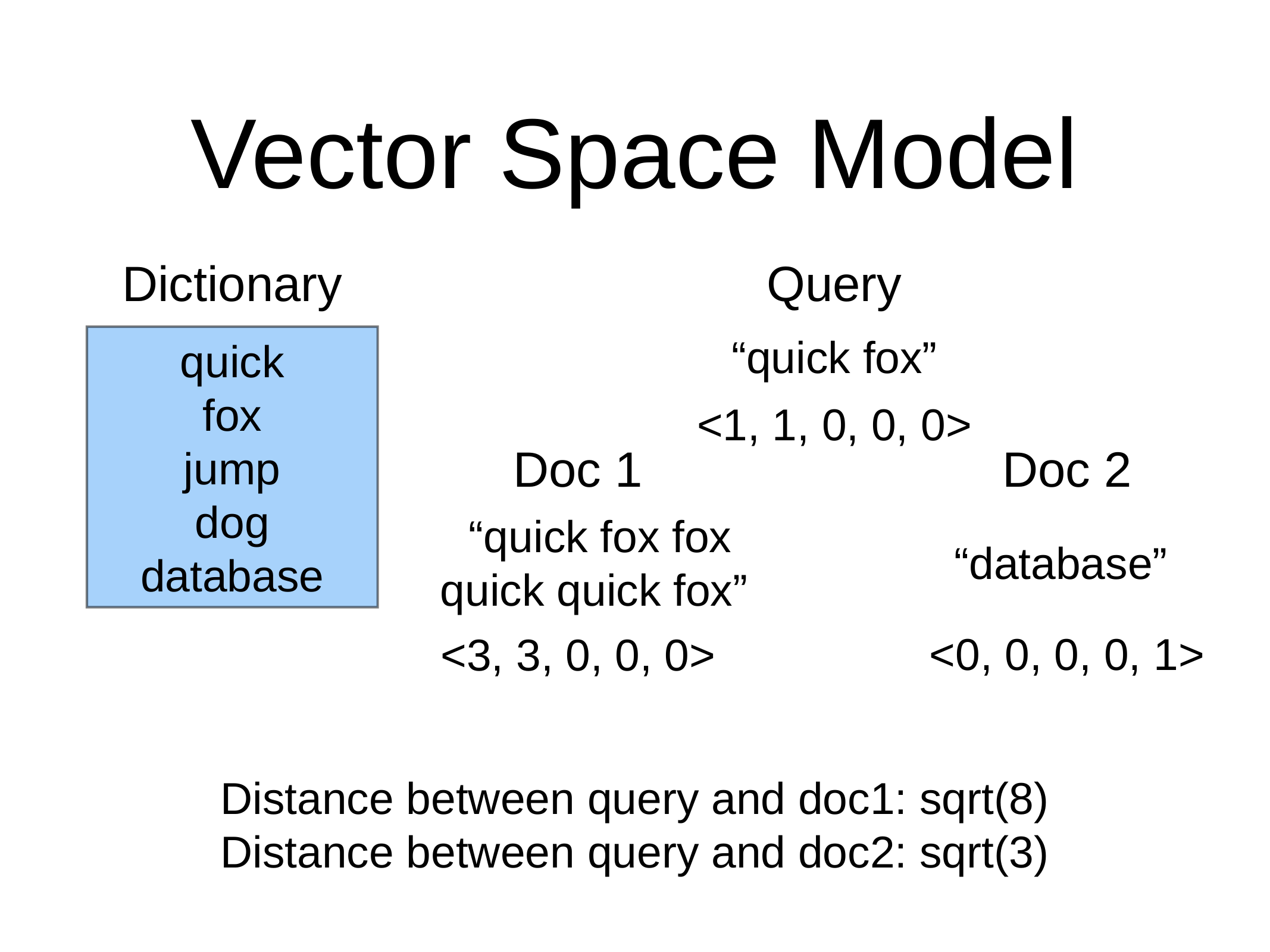

# Vector Space Model
Dictionary
Query
“quick fox”

quick
fox
jump
dog
database
<1, 1, 0, 0, 0>
Doc 1
Doc 2
“quick fox fox quick quick fox”
“database”
<0, 0, 0, 0, 1>
<3, 3, 0, 0, 0>
Distance between query and doc1: sqrt(8)
Distance between query and doc2: sqrt(3)